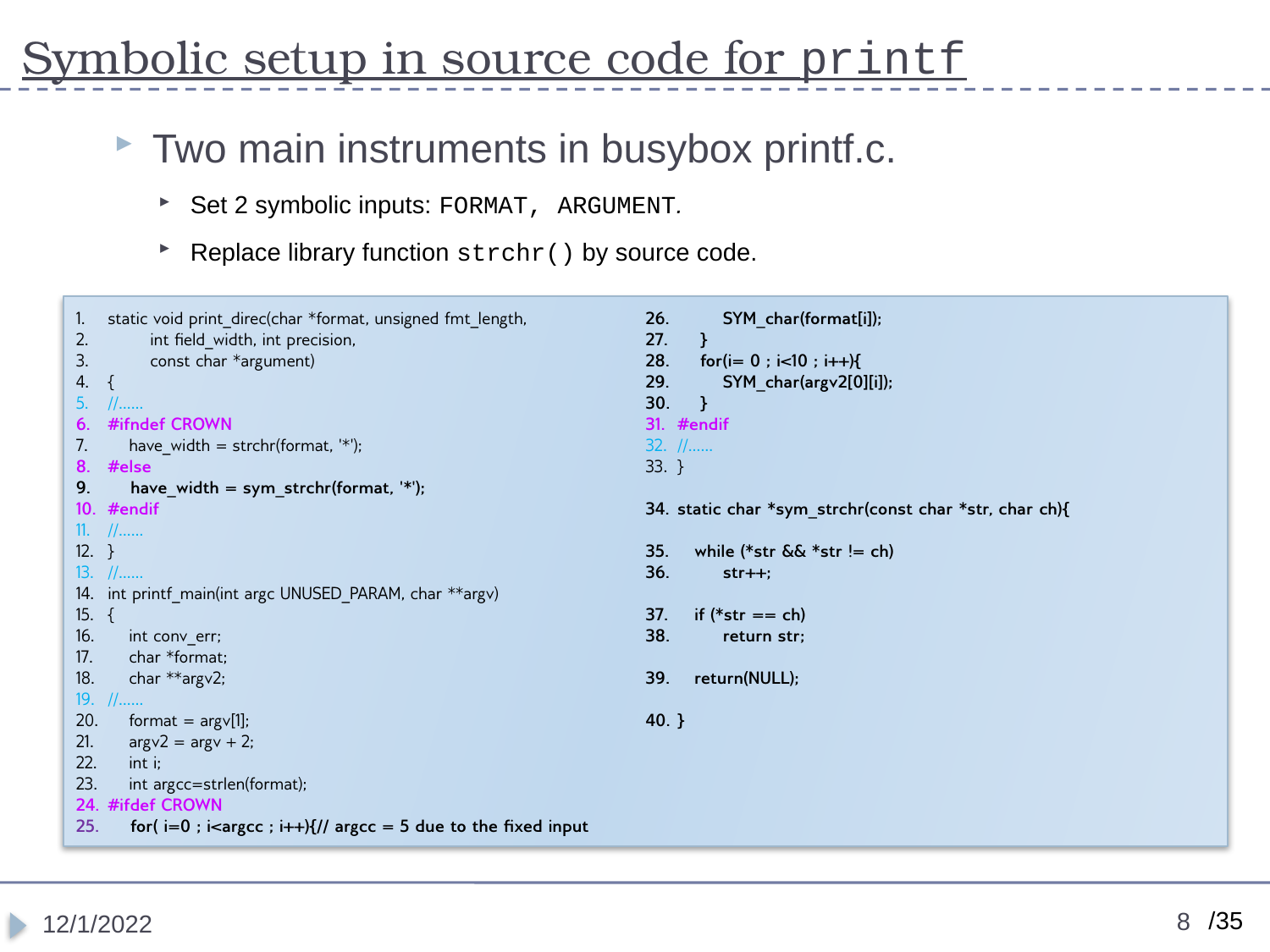

# Symbolic setup in source code for printf
Two main instruments in busybox printf.c.
Set 2 symbolic inputs: FORMAT, ARGUMENT.
Replace library function strchr() by source code.
static void print_direc(char *format, unsigned fmt_length,
        int field_width, int precision,
        const char *argument)
{
//……
#ifndef CROWN
    have_width = strchr(format, '*');
#else
    have_width = sym_strchr(format, '*');
#endif
//……
}
//……
int printf_main(int argc UNUSED_PARAM, char **argv)
{
    int conv_err;
    char *format;
    char **argv2;
//……
    format = argv[1];
    argv2 = argv + 2;
    int i;
    int argcc=strlen(format);
#ifdef CROWN
    for( i=0 ; i<argcc ; i++){// argcc = 5 due to the fixed input
        SYM_char(format[i]);
    }
    for(i= 0 ; i<10 ; i++){
        SYM_char(argv2[0][i]);
    }
#endif
//……
}

static char *sym_strchr(const char *str, char ch){

   while (*str && *str != ch)
        str++;

   if (*str == ch)
        return str;

   return(NULL);

}

8
12/1/2022